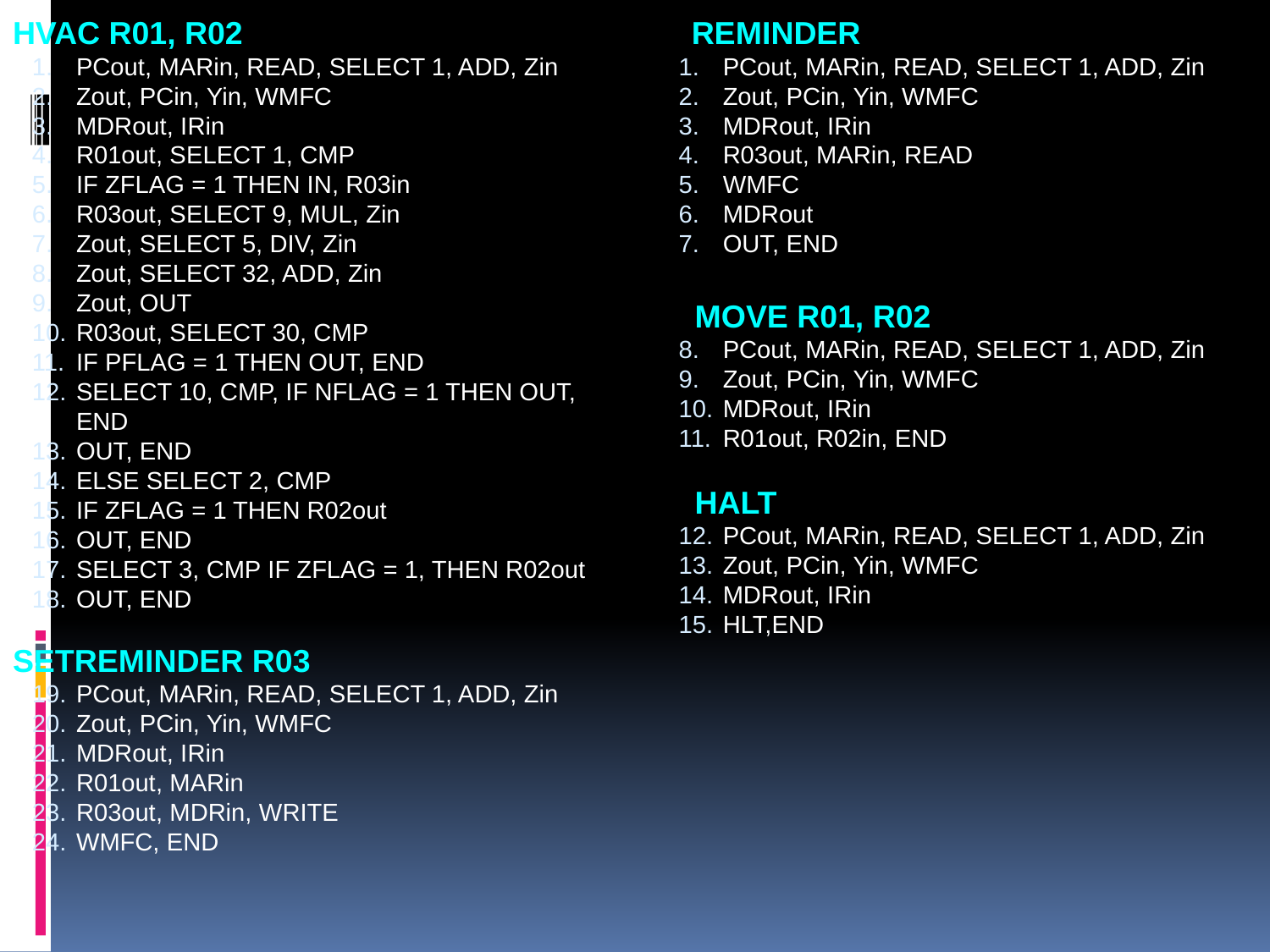

HVAC R01, R02
PCout, MARin, READ, SELECT 1, ADD, Zin
Zout, PCin, Yin, WMFC
MDRout, IRin
R01out, SELECT 1, CMP
IF ZFLAG = 1 THEN IN, R03in
R03out, SELECT 9, MUL, Zin
Zout, SELECT 5, DIV, Zin
Zout, SELECT 32, ADD, Zin
Zout, OUT
R03out, SELECT 30, CMP
IF PFLAG = 1 THEN OUT, END
SELECT 10, CMP, IF NFLAG = 1 THEN OUT, END
OUT, END
ELSE SELECT 2, CMP
IF ZFLAG = 1 THEN R02out
OUT, END
SELECT 3, CMP IF ZFLAG = 1, THEN R02out
OUT, END

SETREMINDER R03
PCout, MARin, READ, SELECT 1, ADD, Zin
Zout, PCin, Yin, WMFC
MDRout, IRin
R01out, MARin
R03out, MDRin, WRITE
WMFC, END
REMINDER
PCout, MARin, READ, SELECT 1, ADD, Zin
Zout, PCin, Yin, WMFC
MDRout, IRin
R03out, MARin, READ
WMFC
MDRout
OUT, END

    MOVE R01, R02
PCout, MARin, READ, SELECT 1, ADD, Zin
Zout, PCin, Yin, WMFC
MDRout, IRin
R01out, R02in, END

    HALT
PCout, MARin, READ, SELECT 1, ADD, Zin
Zout, PCin, Yin, WMFC
MDRout, IRin
HLT,END